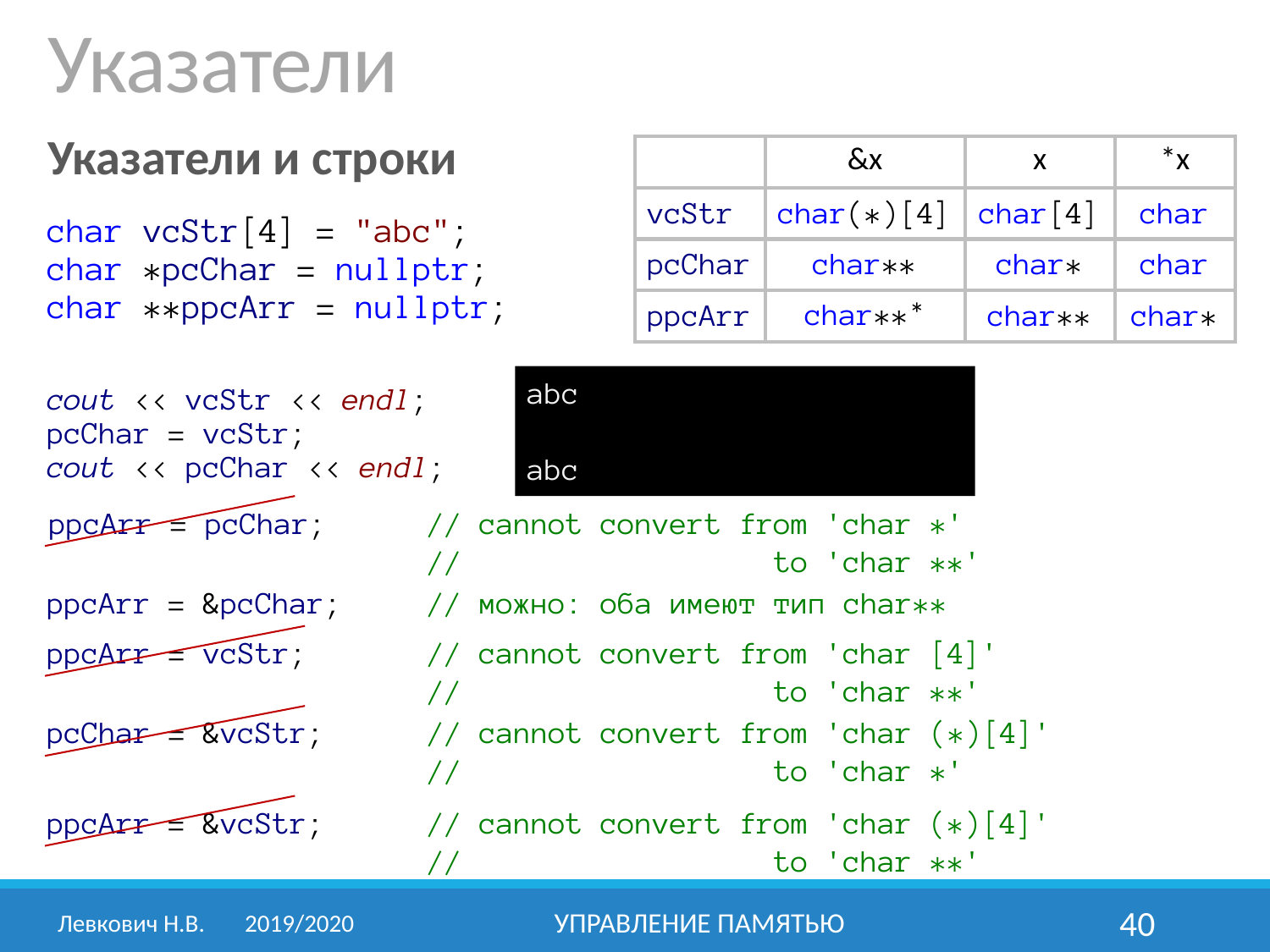

# Указатели
Указатели и строки
|  | &x | x | \*x |
| --- | --- | --- | --- |
| vcStr | char(\*)[4] | char[4] | char |
| pcChar | char\*\* | char\* | char |
| ppcArr | char\*\*\* | char\*\* | char\* |
char vcStr[4] = "abc";
char *pcChar = nullptr;
char **ppcArr = nullptr;
abc

abc
cout << vcStr << endl;
pcChar = vcStr;
cout << pcChar << endl;
ppcArr = pcChar;
// cannot convert from 'char *'
//                  to 'char **'
ppcArr = &pcChar;
// можно: оба имеют тип char**
ppcArr = vcStr;
// cannot convert from 'char [4]'
//                  to 'char **'
pcChar = &vcStr;
// cannot convert from 'char (*)[4]'
//                  to 'char *'
ppcArr = &vcStr;
// cannot convert from 'char (*)[4]'
//                  to 'char **'
Левкович Н.В.	2019/2020
Управление памятью
40